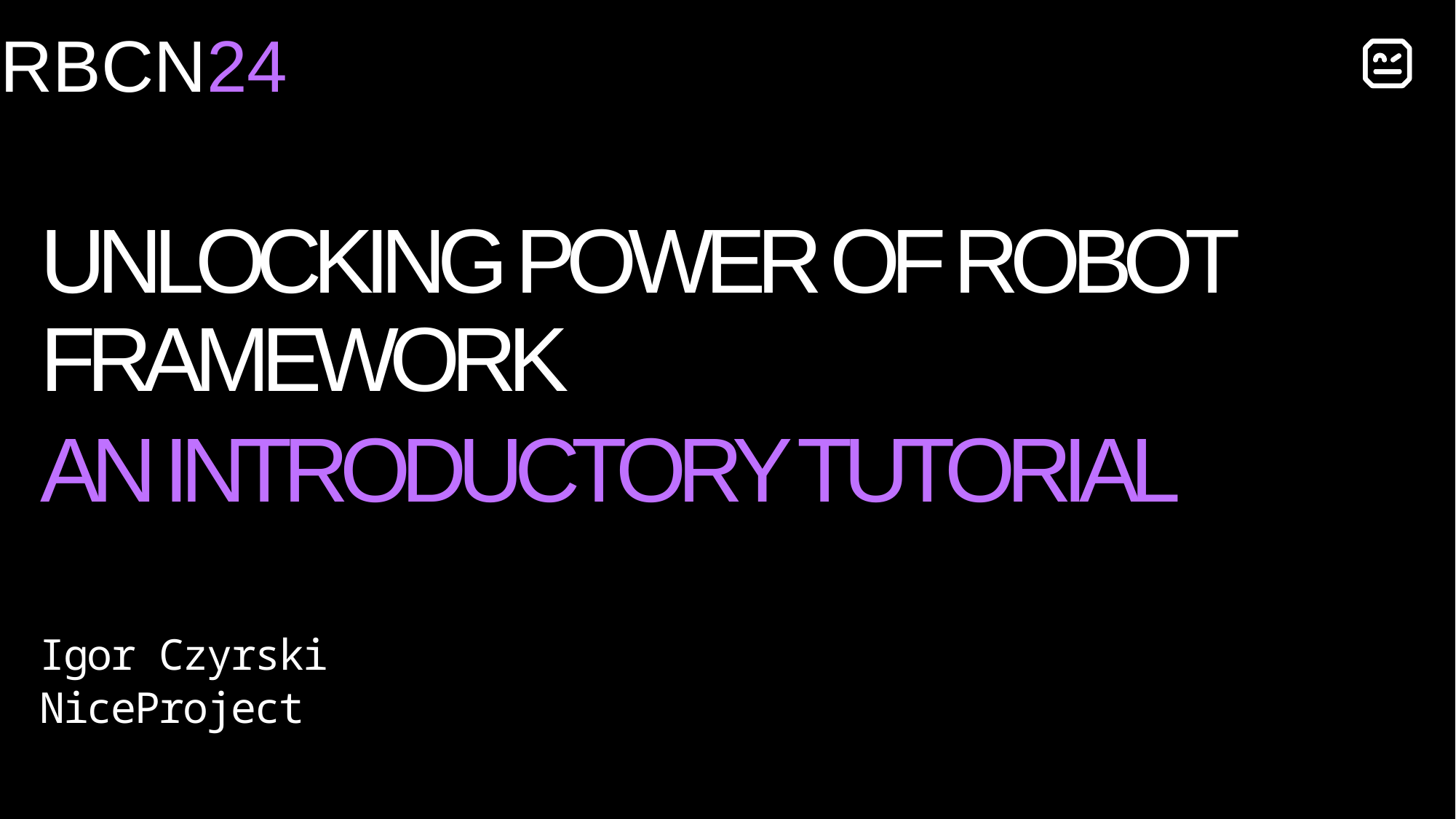

# Unlocking Power of Robot Framework
An introductory tutorial
Igor Czyrski
NiceProject